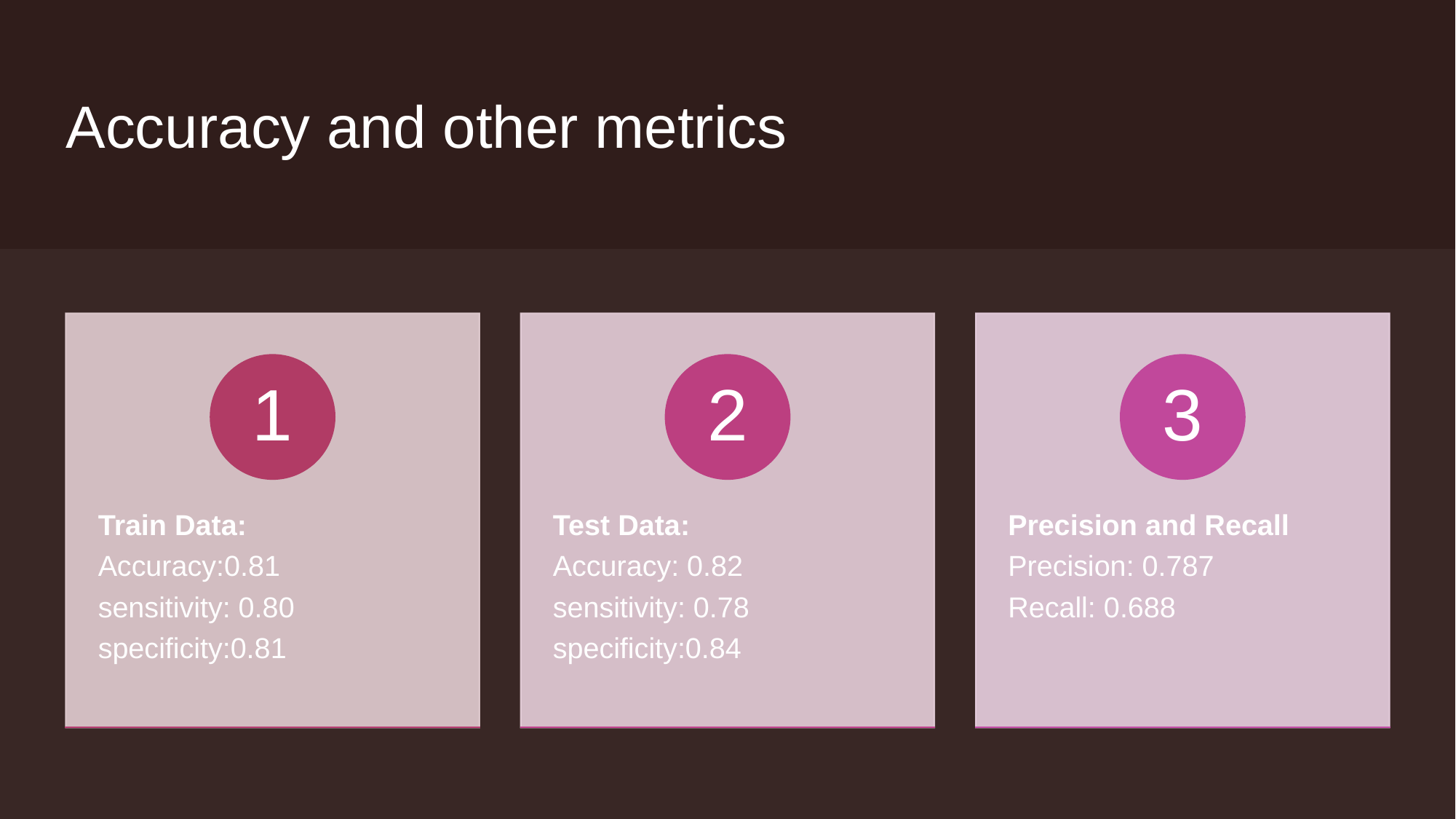

# Accuracy and other metrics

Train Data:
Accuracy:0.81
sensitivity: 0.80
specificity:0.81
1
Test Data:
Accuracy: 0.82
sensitivity: 0.78
specificity:0.84
2
Precision and Recall
Precision: 0.787
Recall: 0.688
3